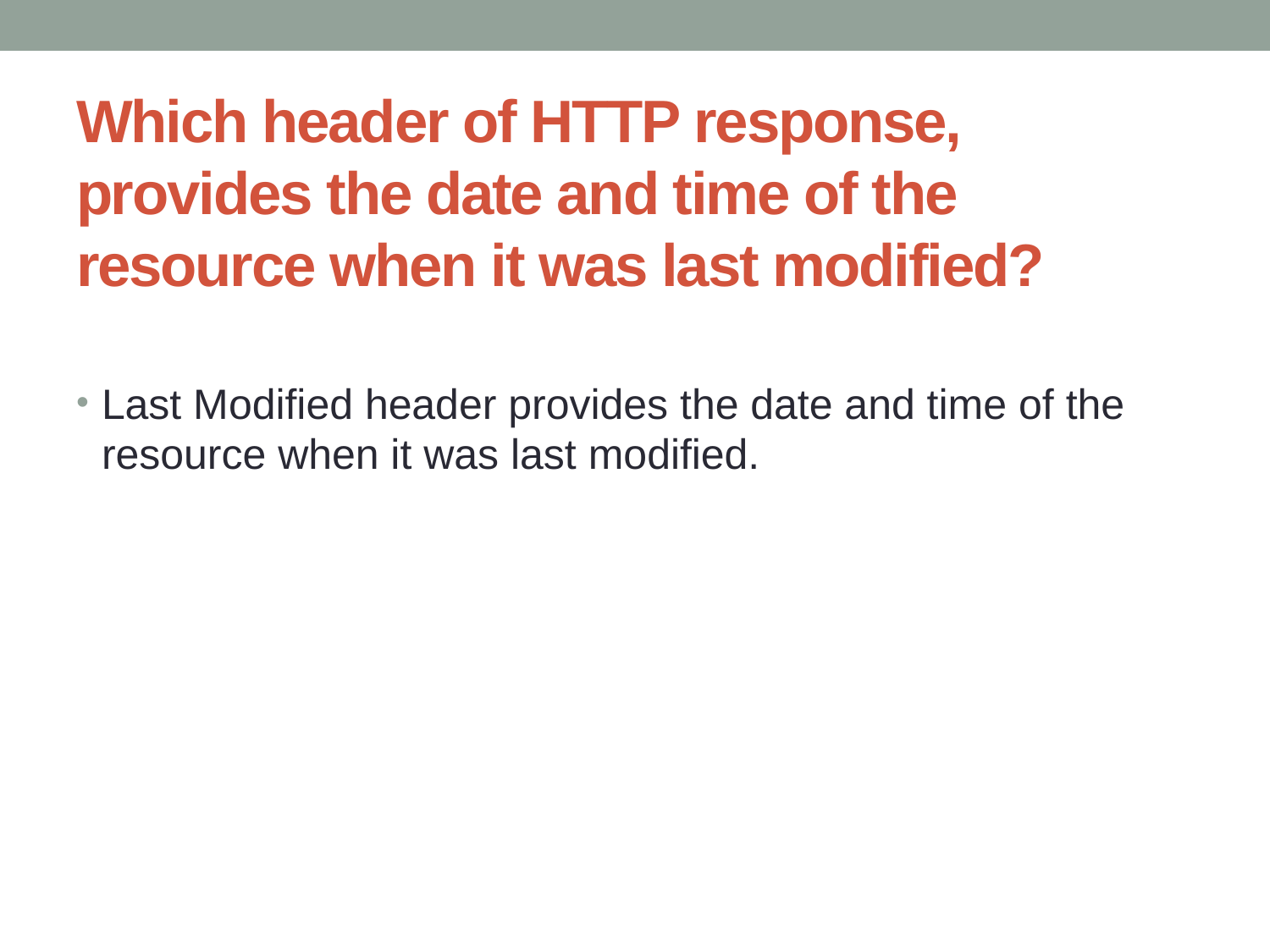

# Which header of HTTP response, provides the date and time of the resource when it was last modified?
Last Modified header provides the date and time of the resource when it was last modified.